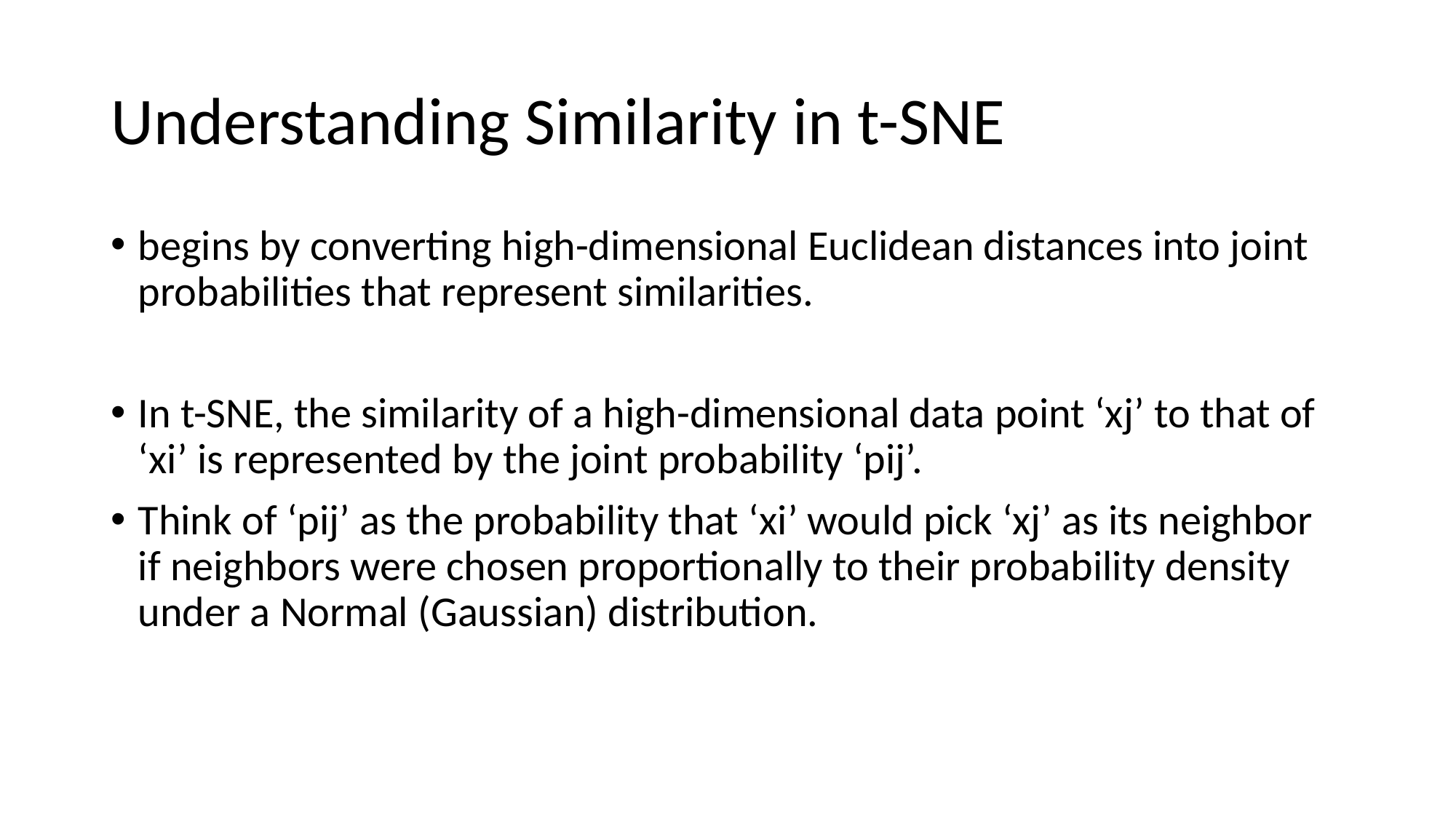

# Understanding Similarity in t-SNE
begins by converting high-dimensional Euclidean distances into joint probabilities that represent similarities.

In t-SNE, the similarity of a high-dimensional data point ‘xj’ to that of ‘xi’ is represented by the joint probability ‘pij’.
Think of ‘pij’ as the probability that ‘xi’ would pick ‘xj’ as its neighbor if neighbors were chosen proportionally to their probability density under a Normal (Gaussian) distribution.